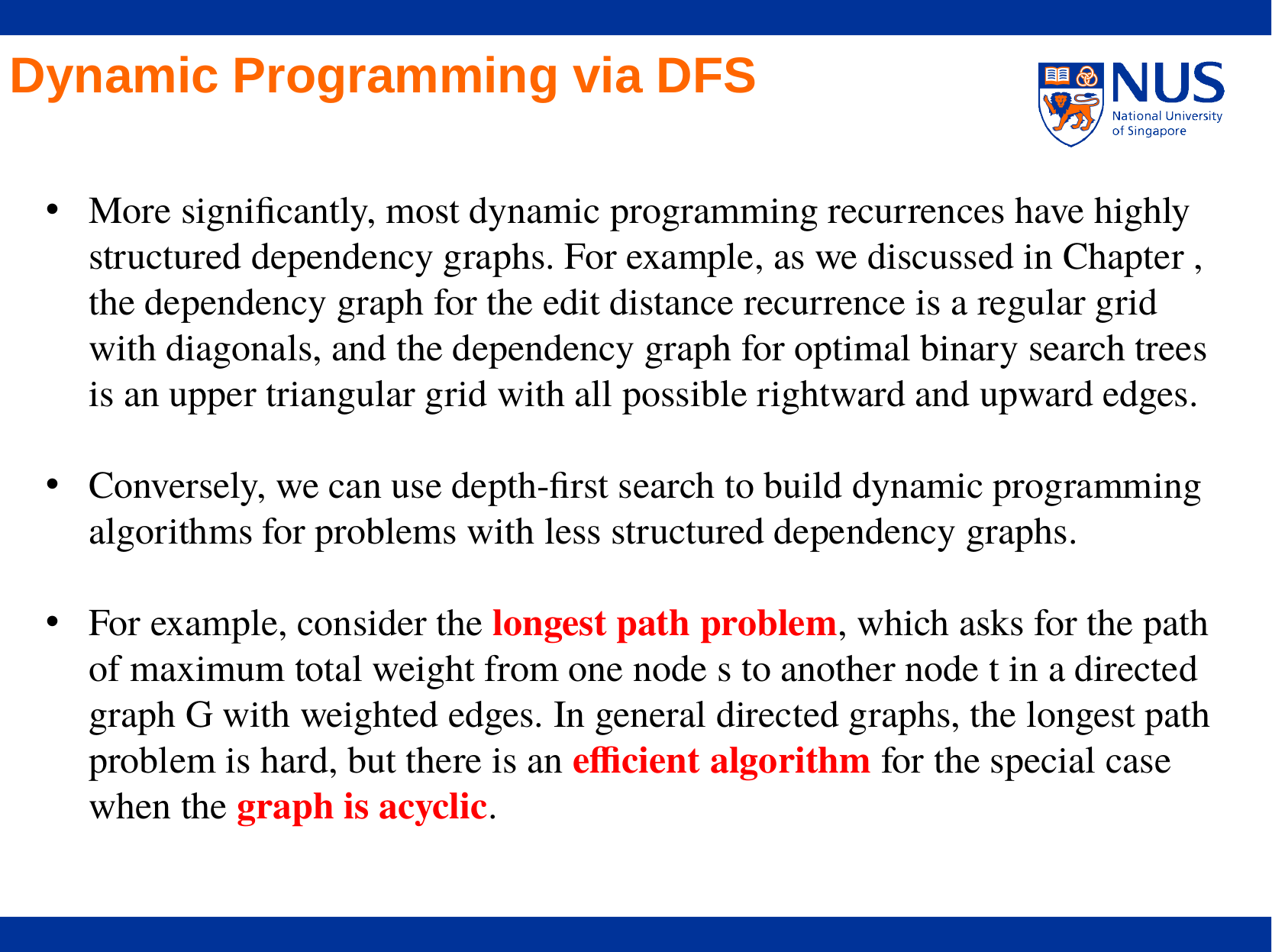

Dynamic Programming via DFS
More significantly, most dynamic programming recurrences have highly structured dependency graphs. For example, as we discussed in Chapter , the dependency graph for the edit distance recurrence is a regular grid with diagonals, and the dependency graph for optimal binary search trees is an upper triangular grid with all possible rightward and upward edges.

Conversely, we can use depth-first search to build dynamic programming algorithms for problems with less structured dependency graphs.

For example, consider the longest path problem, which asks for the path of maximum total weight from one node s to another node t in a directed graph G with weighted edges. In general directed graphs, the longest path problem is hard, but there is an efficient algorithm for the special case when the graph is acyclic.